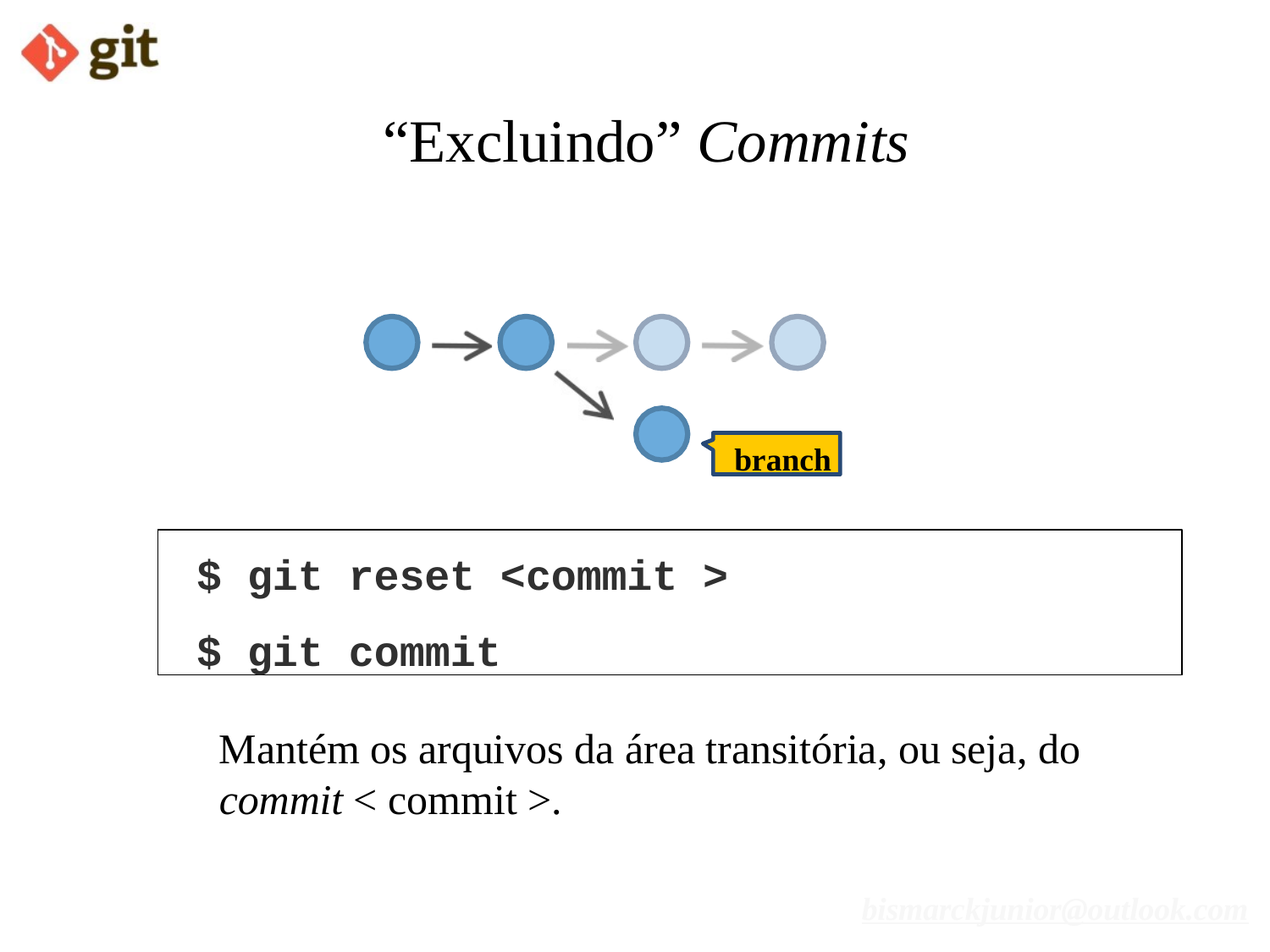

# “Excluindo” Commits

branch
$ git reset <commit >
$ git commit
Mantém os arquivos da área transitória, ou seja, do
commit < commit >.
bismarckjunior@outlook.com